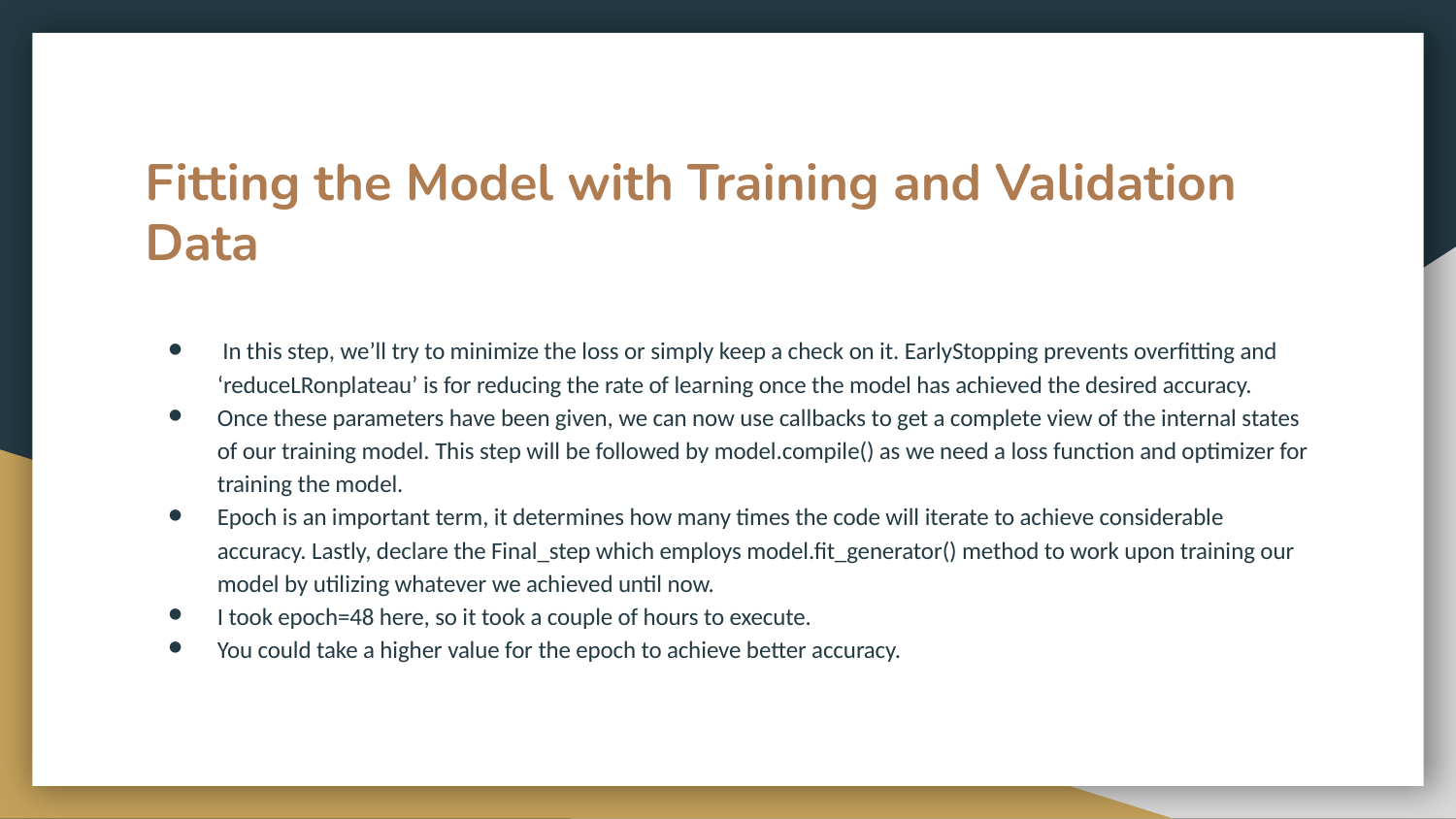

# Fitting the Model with Training and Validation Data
 In this step, we’ll try to minimize the loss or simply keep a check on it. EarlyStopping prevents overfitting and ‘reduceLRonplateau’ is for reducing the rate of learning once the model has achieved the desired accuracy.
Once these parameters have been given, we can now use callbacks to get a complete view of the internal states of our training model. This step will be followed by model.compile() as we need a loss function and optimizer for training the model.
Epoch is an important term, it determines how many times the code will iterate to achieve considerable accuracy. Lastly, declare the Final_step which employs model.fit_generator() method to work upon training our model by utilizing whatever we achieved until now.
I took epoch=48 here, so it took a couple of hours to execute.
You could take a higher value for the epoch to achieve better accuracy.